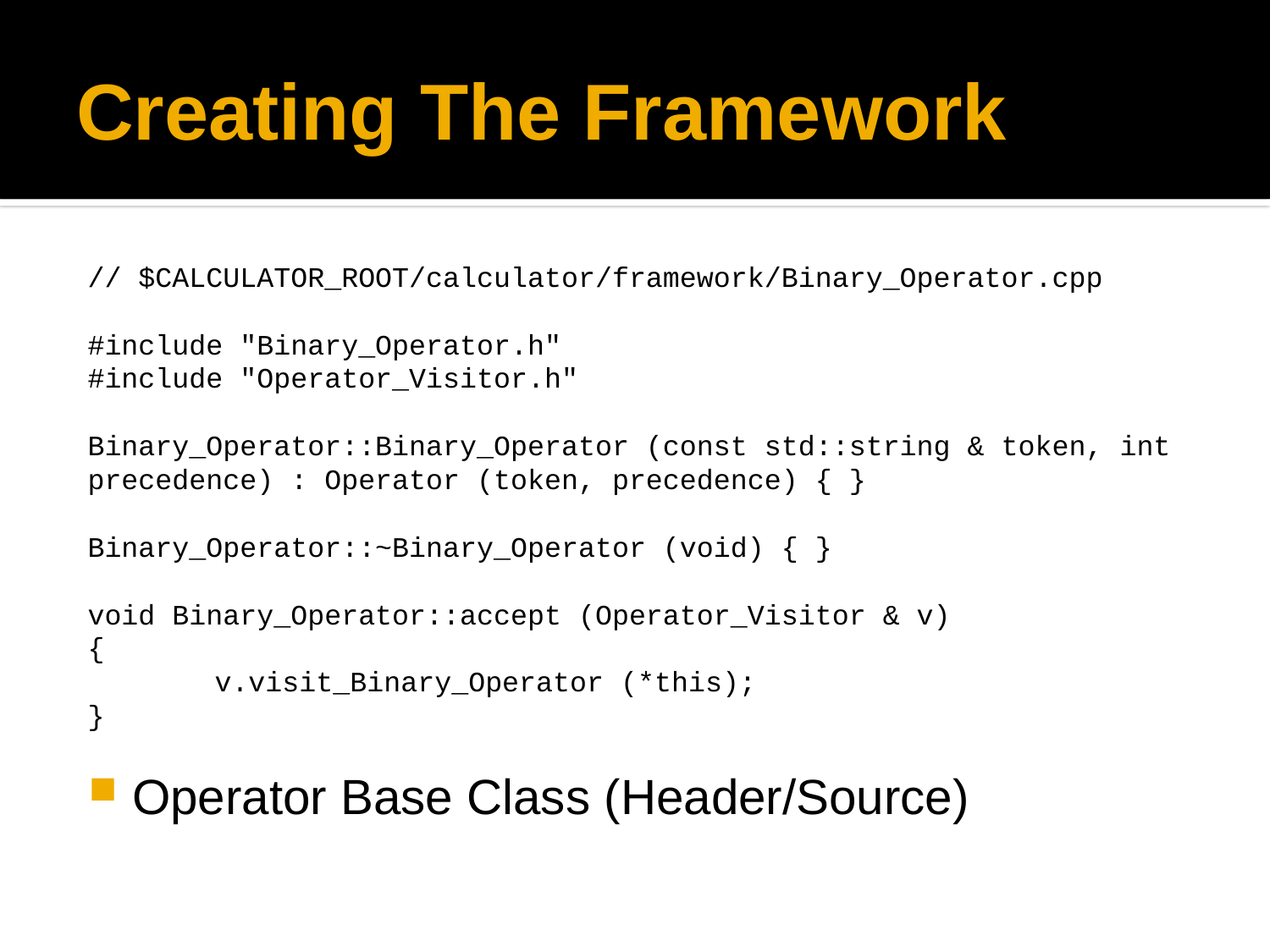

# Creating The Framework
// $CALCULATOR_ROOT/calculator/framework/Binary_Operator.cpp

#include "Binary_Operator.h"
#include "Operator_Visitor.h"

Binary_Operator::Binary_Operator (const std::string & token, int precedence) : Operator (token, precedence) { }

Binary_Operator::~Binary_Operator (void) { }

void Binary_Operator::accept (Operator_Visitor & v)
{
	v.visit_Binary_Operator (*this);
}

Operator Base Class (Header/Source)